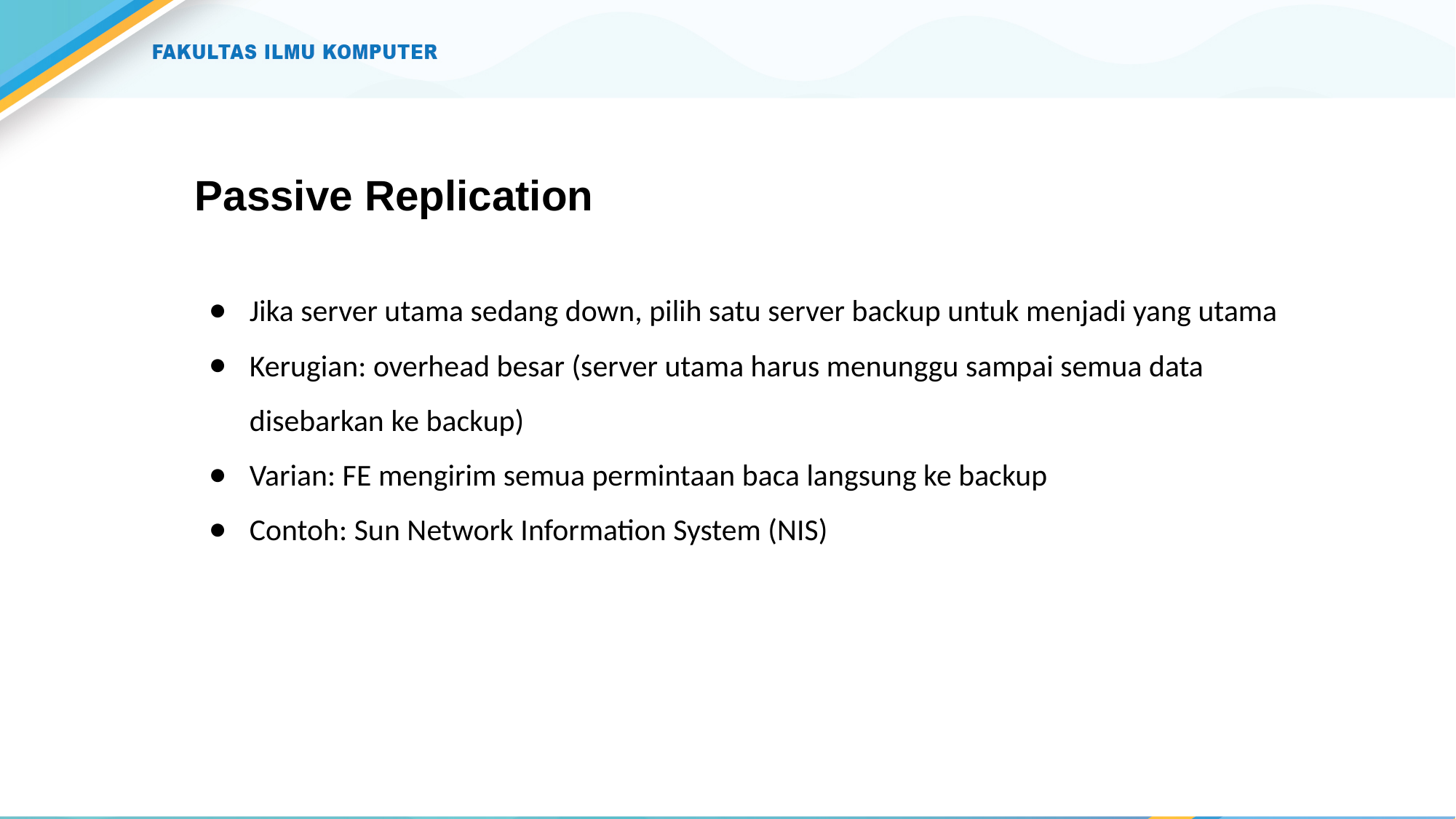

# Passive Replication
Jika server utama sedang down, pilih satu server backup untuk menjadi yang utama
Kerugian: overhead besar (server utama harus menunggu sampai semua data disebarkan ke backup)
Varian: FE mengirim semua permintaan baca langsung ke backup
Contoh: Sun Network Information System (NIS)